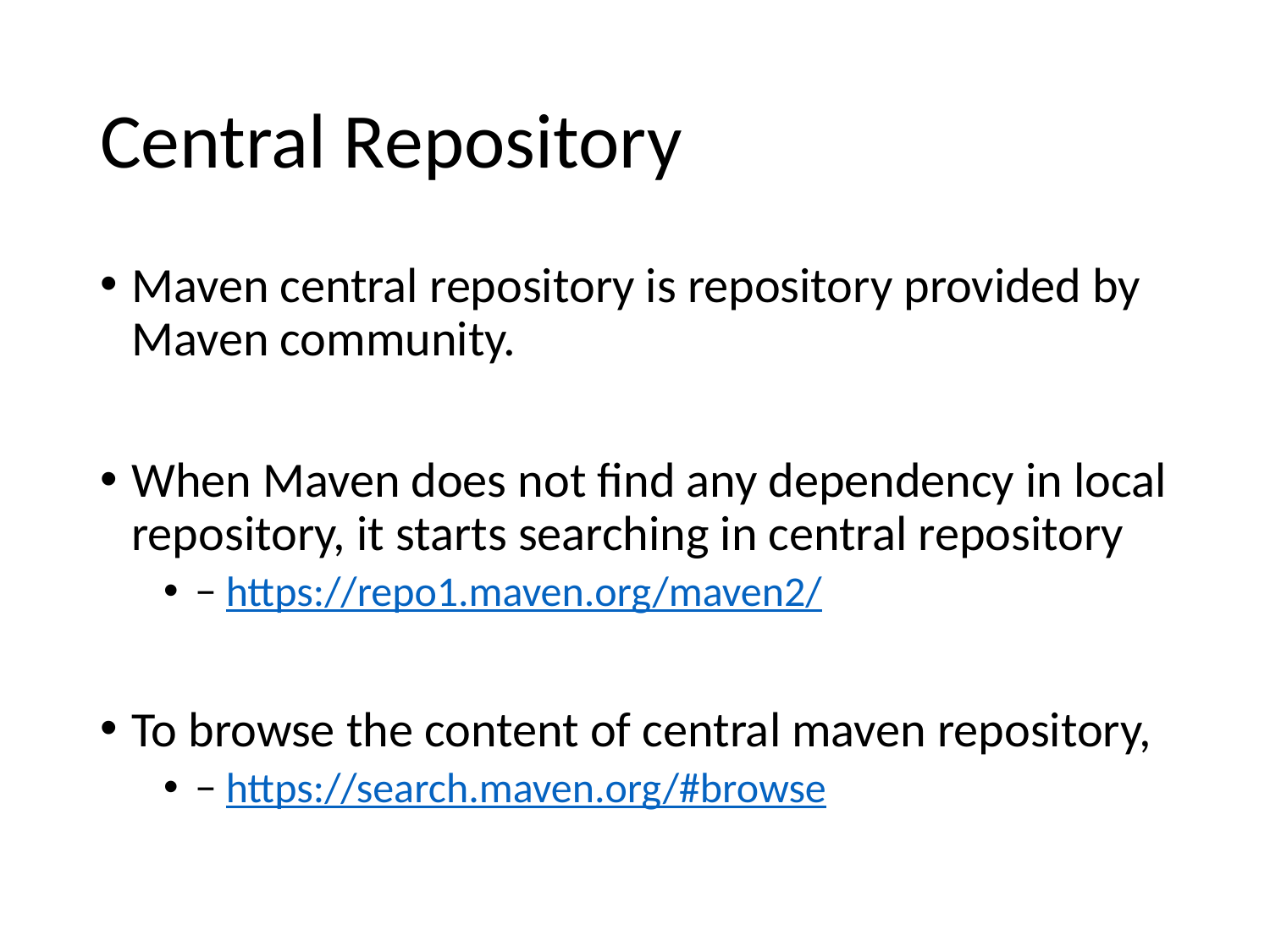

# Central Repository
Maven central repository is repository provided by Maven community.

When Maven does not find any dependency in local repository, it starts searching in central repository
− https://repo1.maven.org/maven2/

To browse the content of central maven repository,
− https://search.maven.org/#browse